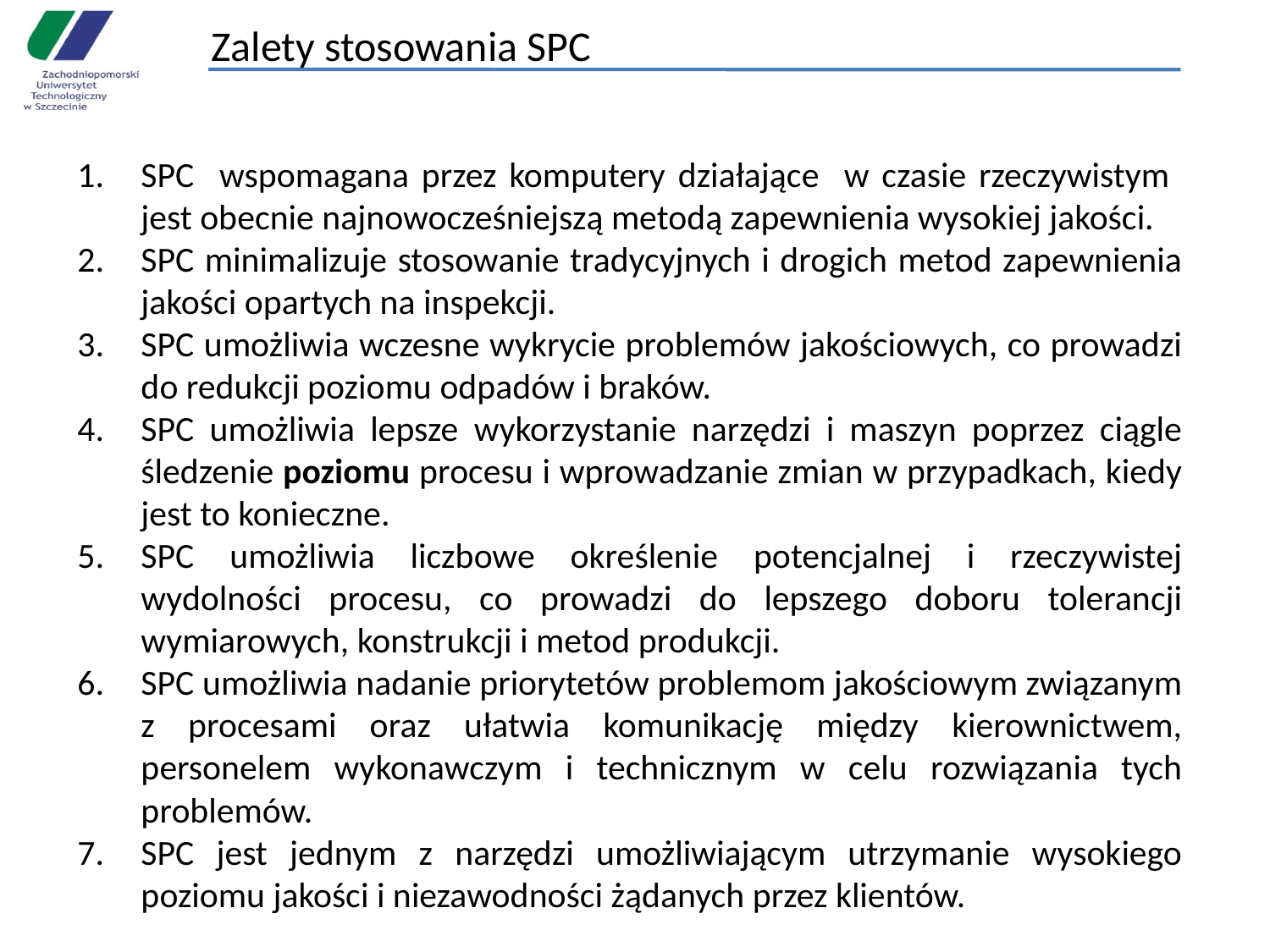

# Zalety stosowania SPC
SPC  wspomagana przez komputery działające  w czasie rzeczywistym  jest obecnie najnowocześniejszą metodą zapewnienia wysokiej jakości.
SPC minimalizuje stosowanie tradycyjnych i drogich metod zapewnienia jakości opartych na inspekcji.
SPC umożliwia wczesne wykrycie problemów jakościowych, co prowadzi do redukcji poziomu odpadów i braków.
SPC umożliwia lepsze wykorzystanie narzędzi i maszyn poprzez ciągle śledzenie poziomu procesu i wprowadzanie zmian w przypadkach, kiedy jest to konieczne.
SPC umożliwia liczbowe określenie potencjalnej i rzeczywistej wydolności procesu, co prowadzi do lepszego doboru tolerancji wymiarowych, konstrukcji i metod produkcji.
SPC umożliwia nadanie priorytetów problemom jakościowym związanym z procesami oraz ułatwia komunikację między kierownictwem, personelem wykonawczym i technicznym w celu rozwiązania tych problemów.
SPC jest jednym z narzędzi umożliwiającym utrzymanie wysokiego poziomu jakości i niezawodności żądanych przez klientów.